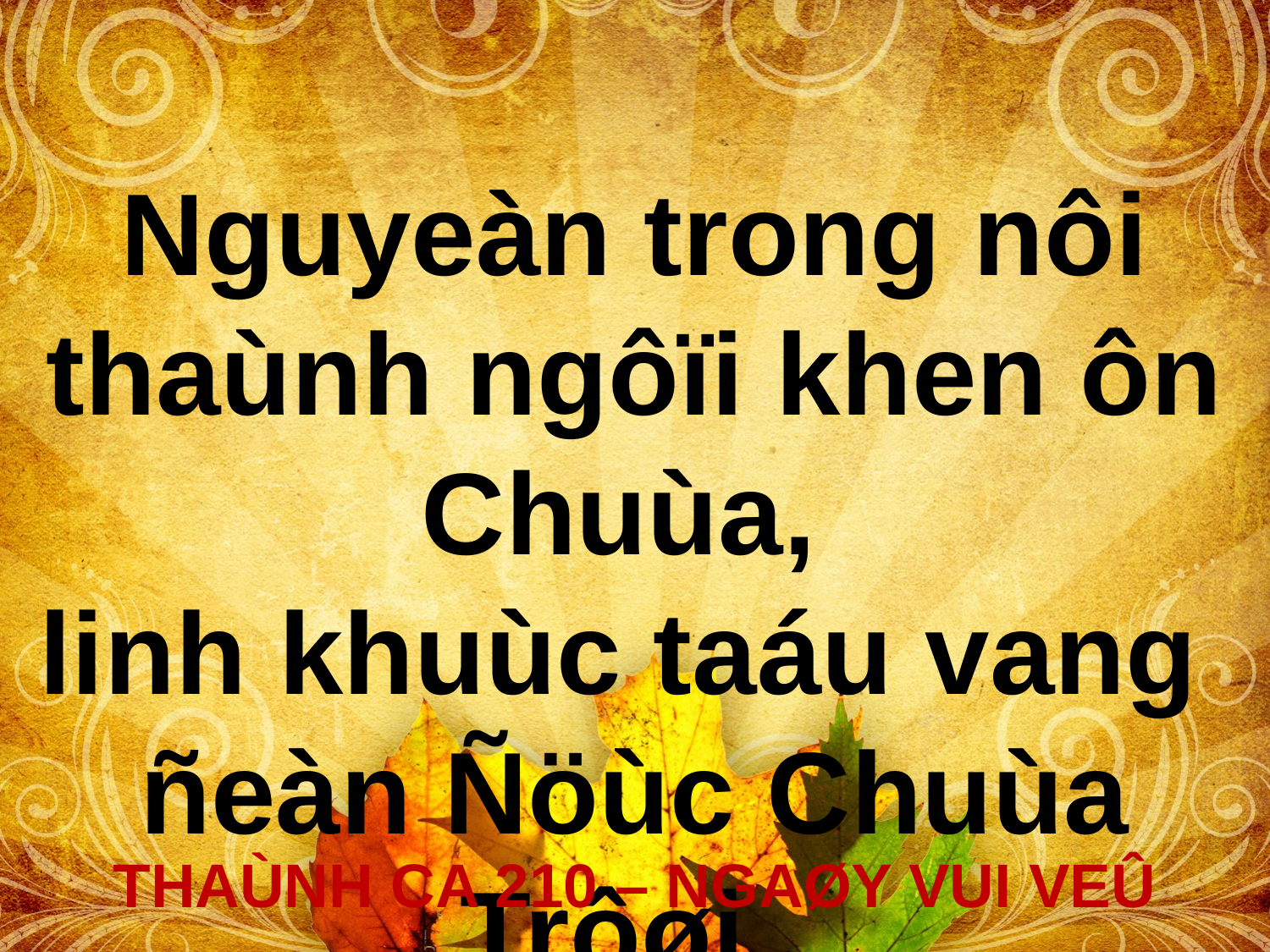

Nguyeàn trong nôi thaùnh ngôïi khen ôn Chuùa,
linh khuùc taáu vang
ñeàn Ñöùc Chuùa Trôøi.
THAÙNH CA 210 – NGAØY VUI VEÛ